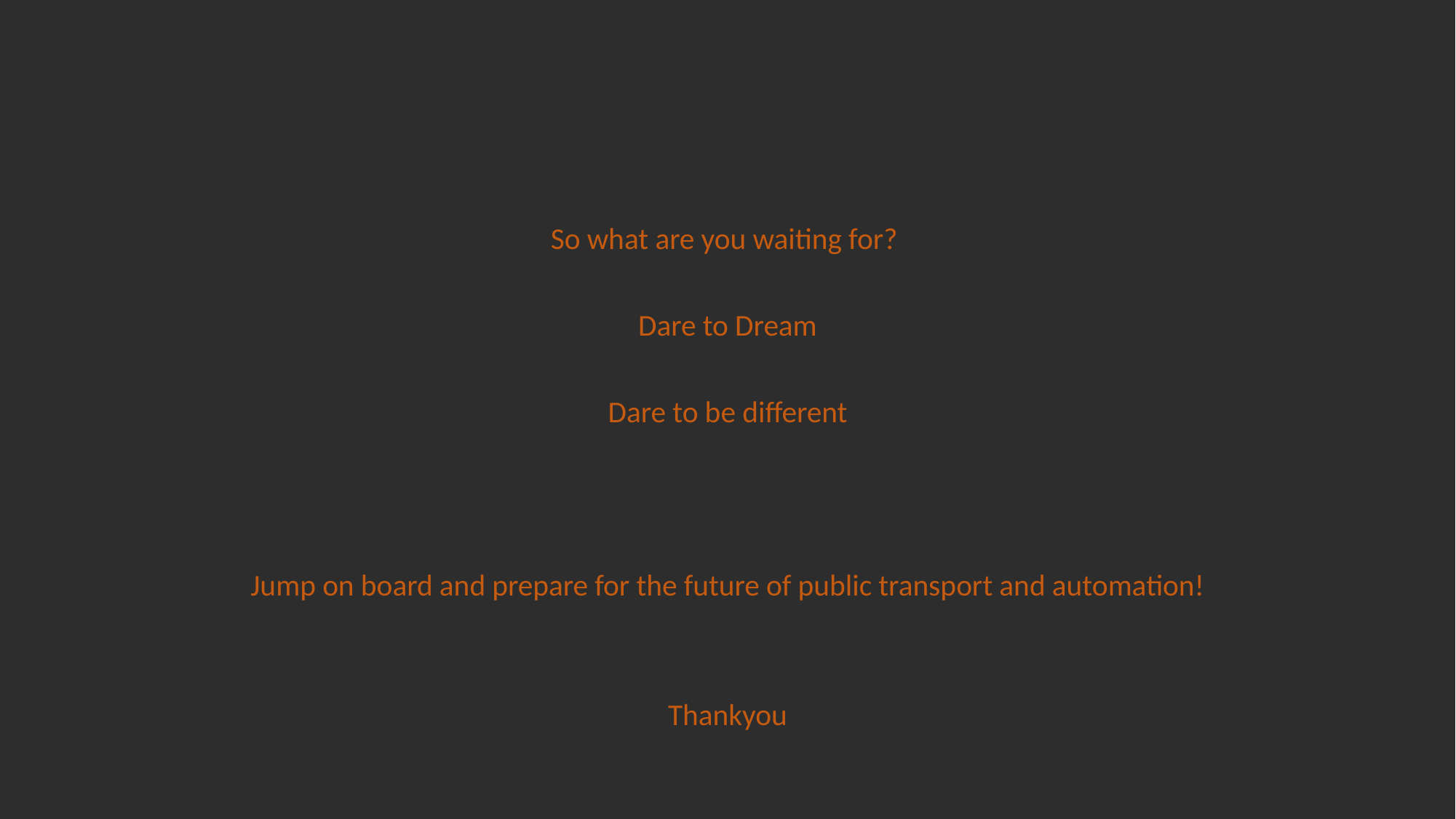

So what are you waiting for?

Dare to Dream

Dare to be different

Jump on board and prepare for the future of public transport and automation!

Thankyou